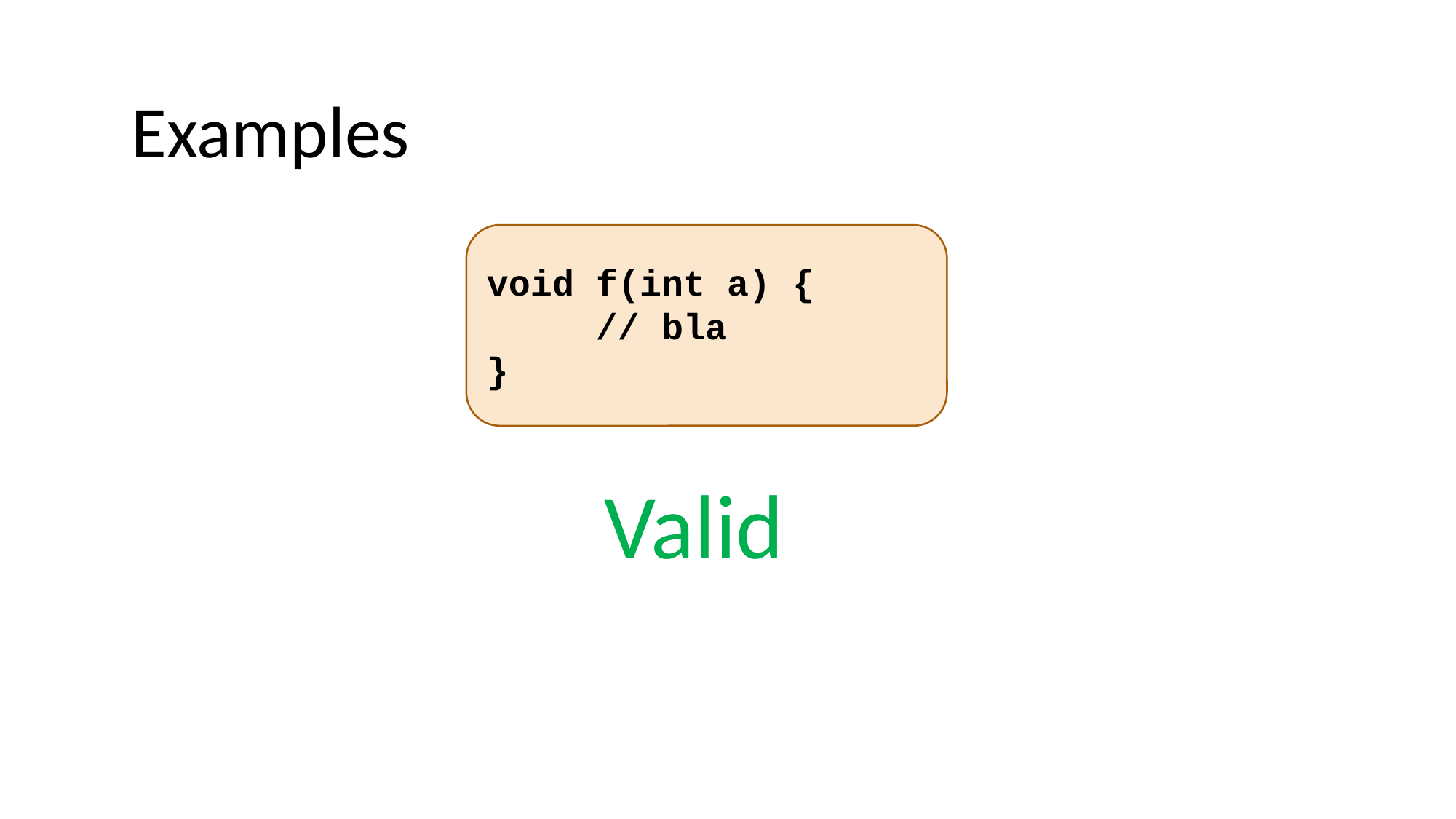

Examples
void f(int a) {
	// bla
}
Valid